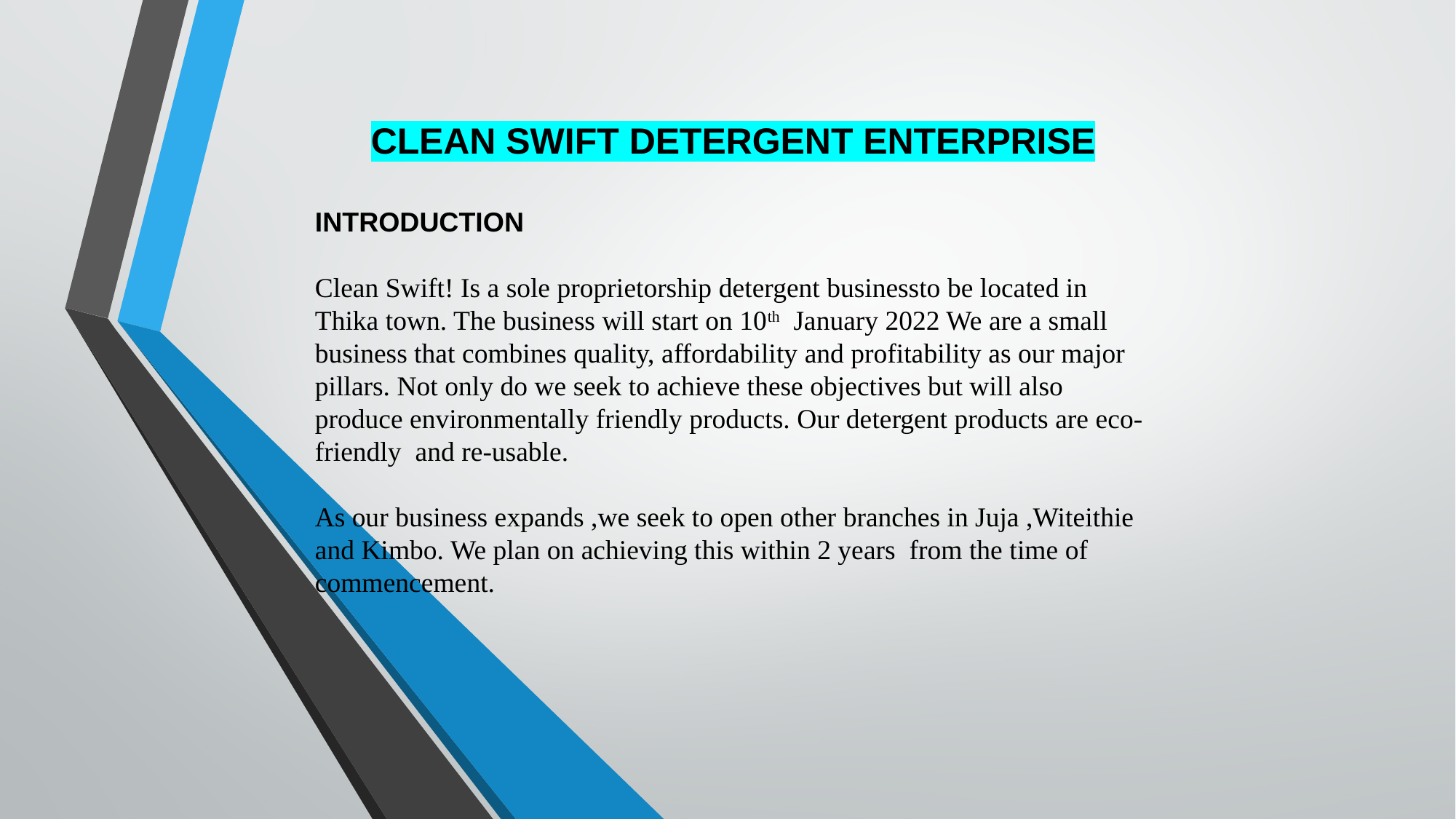

CLEAN SWIFT DETERGENT ENTERPRISE

INTRODUCTION

Clean Swift! Is a sole proprietorship detergent businessto be located in Thika town. The business will start on 10th  January 2022 We are a small business that combines quality, affordability and profitability as our major pillars. Not only do we seek to achieve these objectives but will also produce environmentally friendly products. Our detergent products are eco-friendly  and re-usable.

As our business expands ,we seek to open other branches in Juja ,Witeithie and Kimbo. We plan on achieving this within 2 years  from the time of commencement.